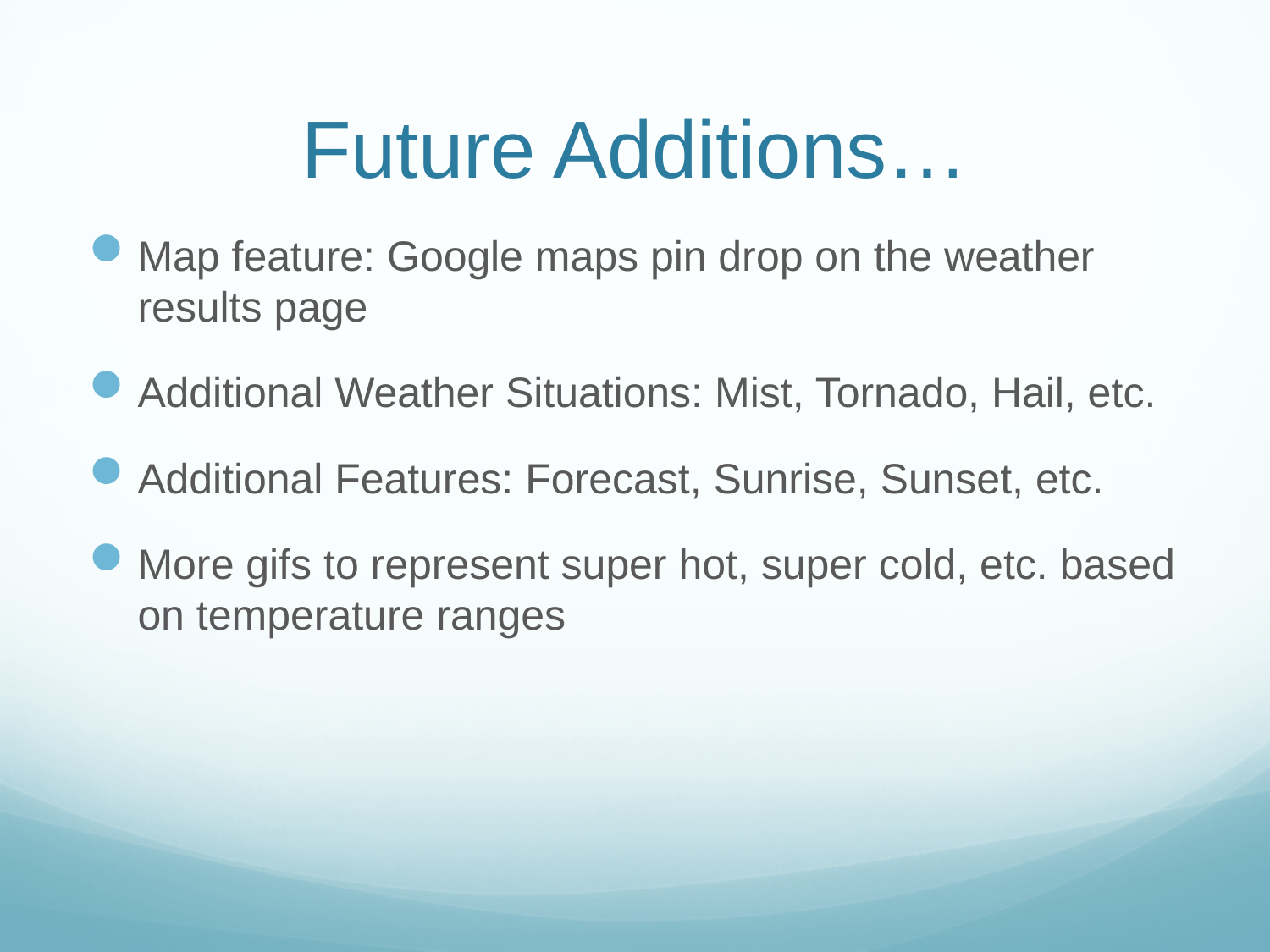

# Future Additions…
Map feature: Google maps pin drop on the weather results page
Additional Weather Situations: Mist, Tornado, Hail, etc.
Additional Features: Forecast, Sunrise, Sunset, etc.
More gifs to represent super hot, super cold, etc. based on temperature ranges